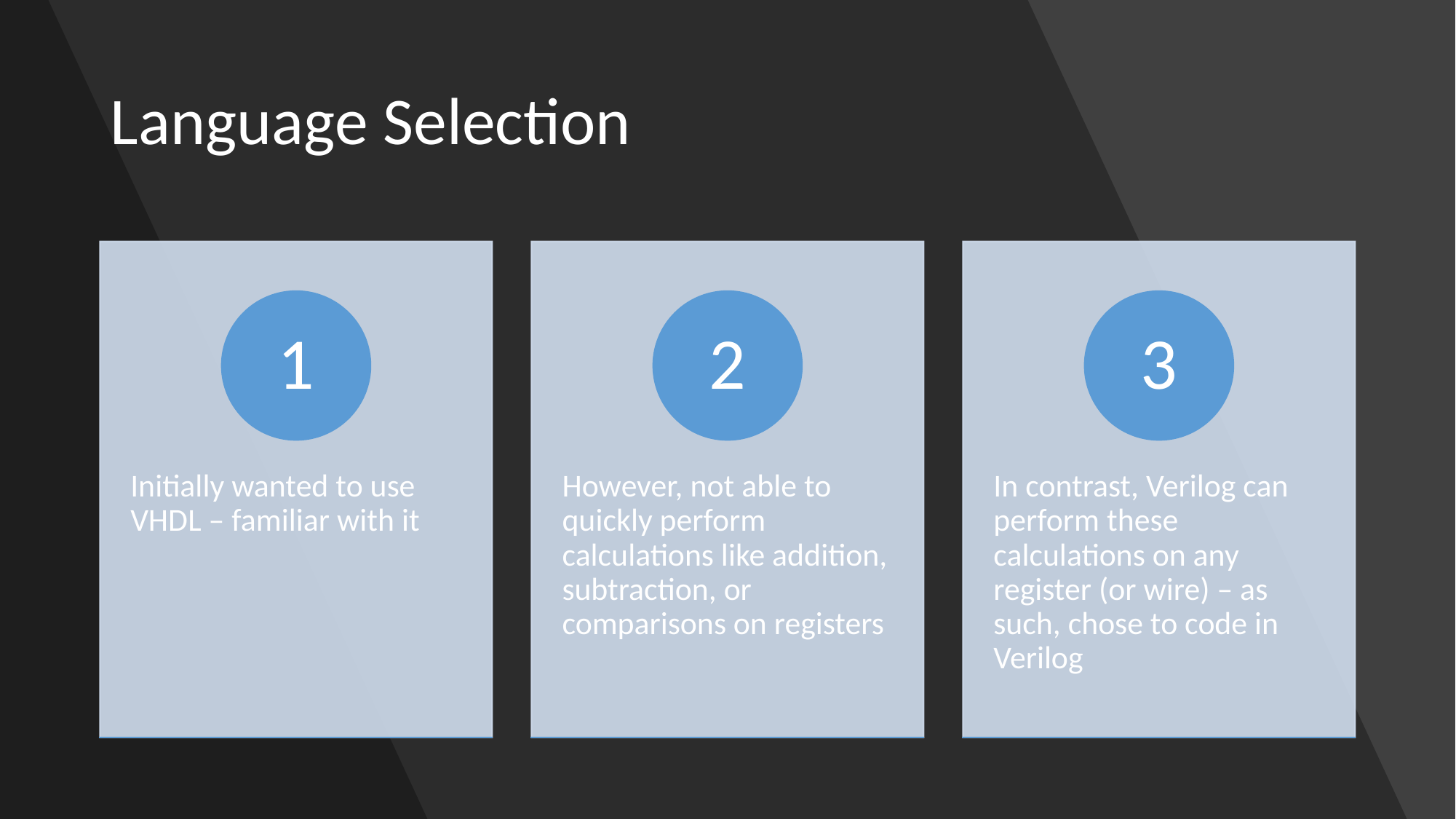

# Language Selection
Initially wanted to use VHDL – familiar with it
1
However, not able to quickly perform calculations like addition, subtraction, or comparisons on registers
2
In contrast, Verilog can perform these calculations on any register (or wire) – as such, chose to code in Verilog
3